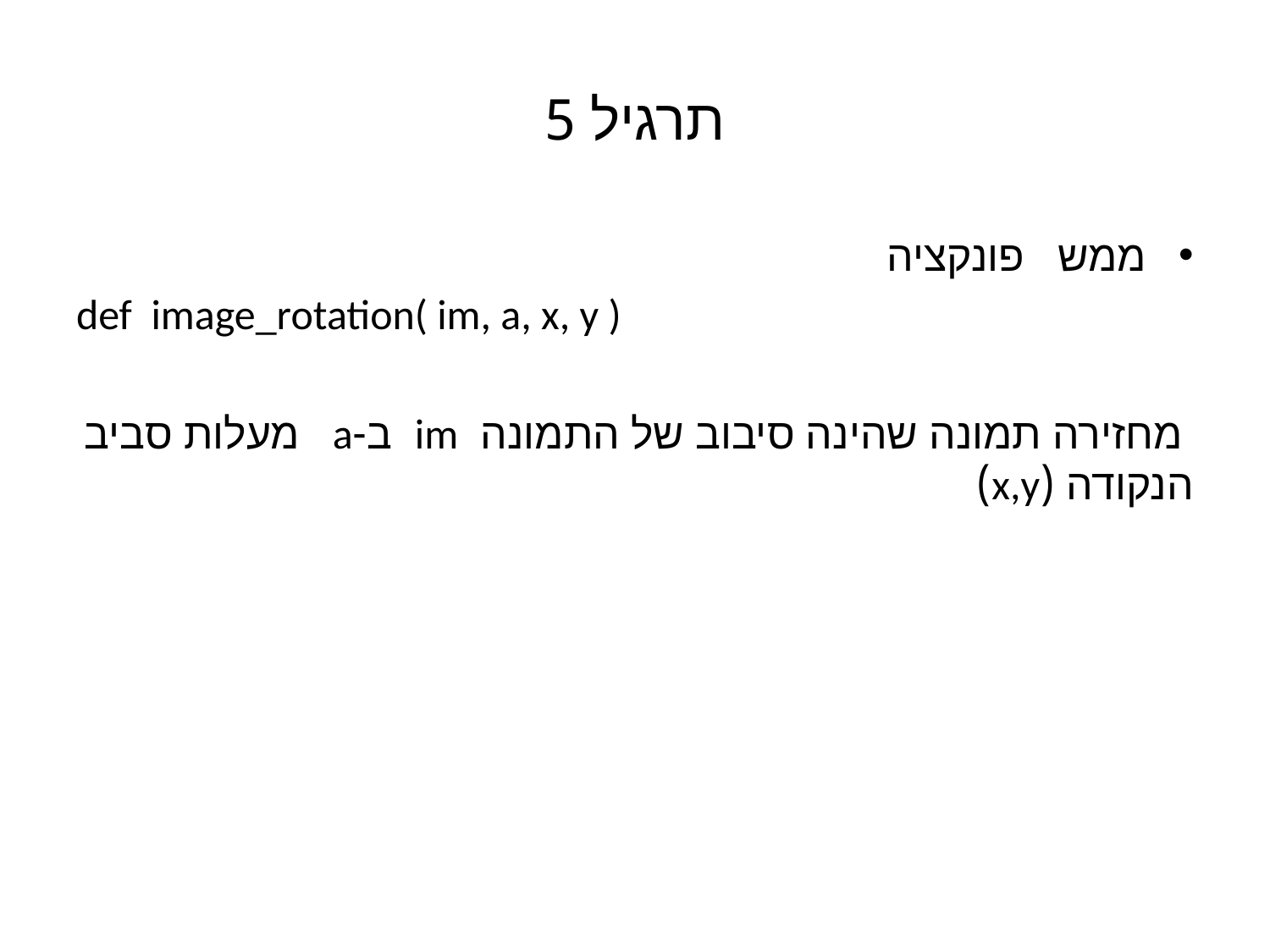

# תרגיל 5
ממש   פונקציה
 def  image_rotation( im, a, x, y )

 מחזירה תמונה שהינה סיבוב של התמונה  im  ב-a   מעלות סביב הנקודה (x,y)